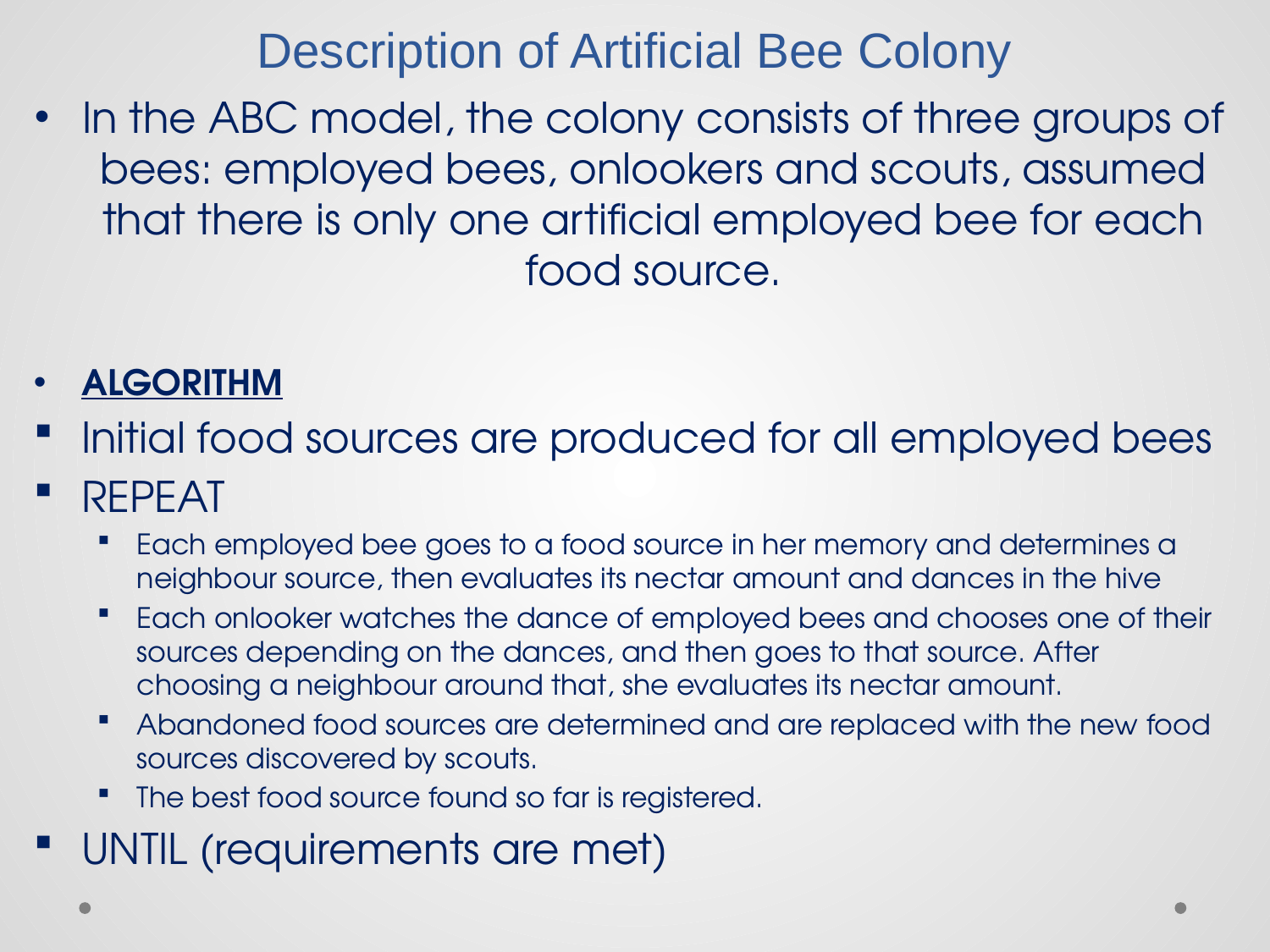

# Description of Artificial Bee Colony
In the ABC model, the colony consists of three groups of bees: employed bees, onlookers and scouts, assumed that there is only one artificial employed bee for each food source.

ALGORITHM
Initial food sources are produced for all employed bees
REPEAT
Each employed bee goes to a food source in her memory and determines a neighbour source, then evaluates its nectar amount and dances in the hive
Each onlooker watches the dance of employed bees and chooses one of their sources depending on the dances, and then goes to that source. After choosing a neighbour around that, she evaluates its nectar amount.
Abandoned food sources are determined and are replaced with the new food sources discovered by scouts.
The best food source found so far is registered.
UNTIL (requirements are met)